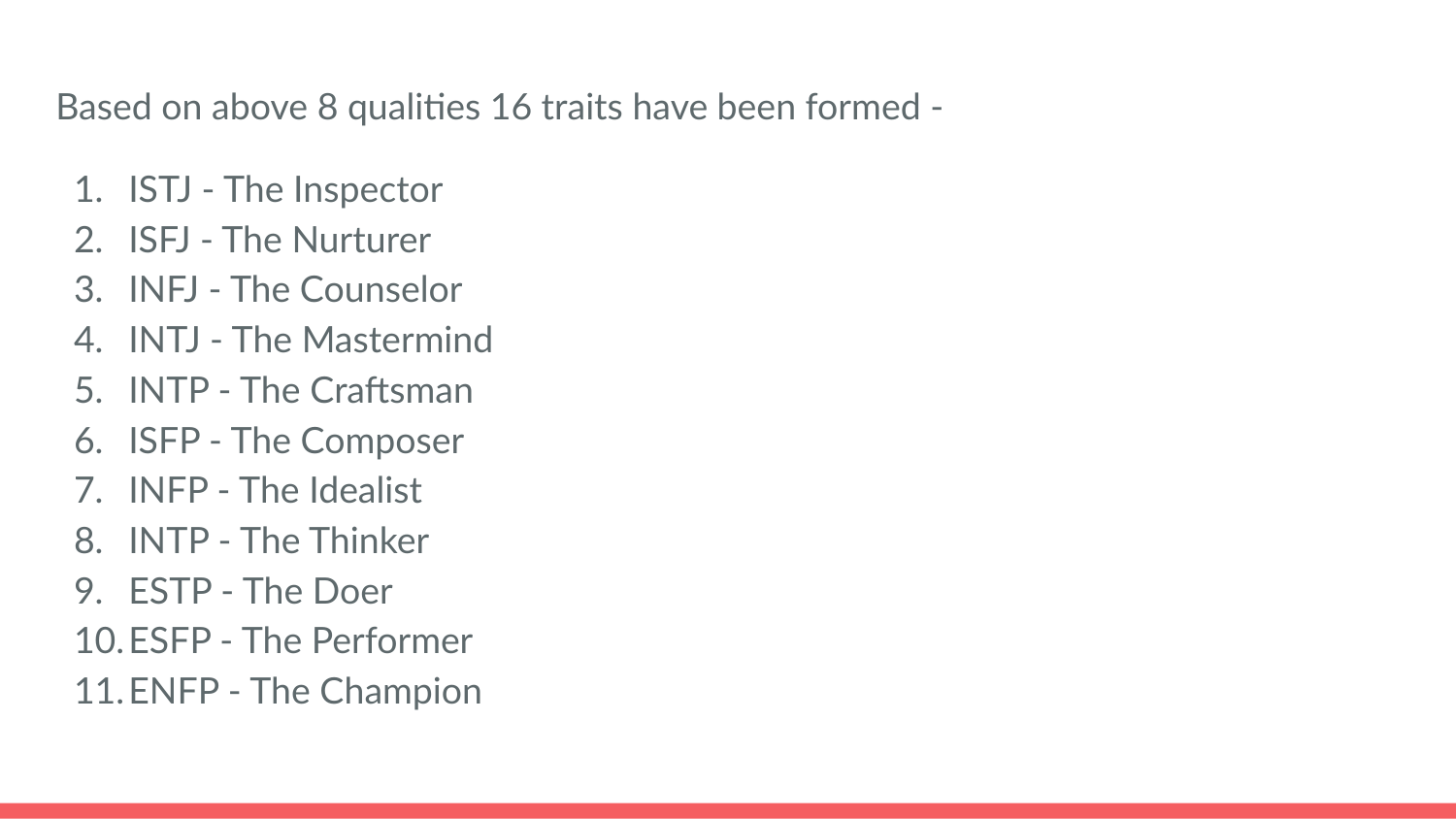

Based on above 8 qualities 16 traits have been formed -
ISTJ - The Inspector
ISFJ - The Nurturer
INFJ - The Counselor
INTJ - The Mastermind
INTP - The Craftsman
ISFP - The Composer
INFP - The Idealist
INTP - The Thinker
ESTP - The Doer
ESFP - The Performer
ENFP - The Champion

#